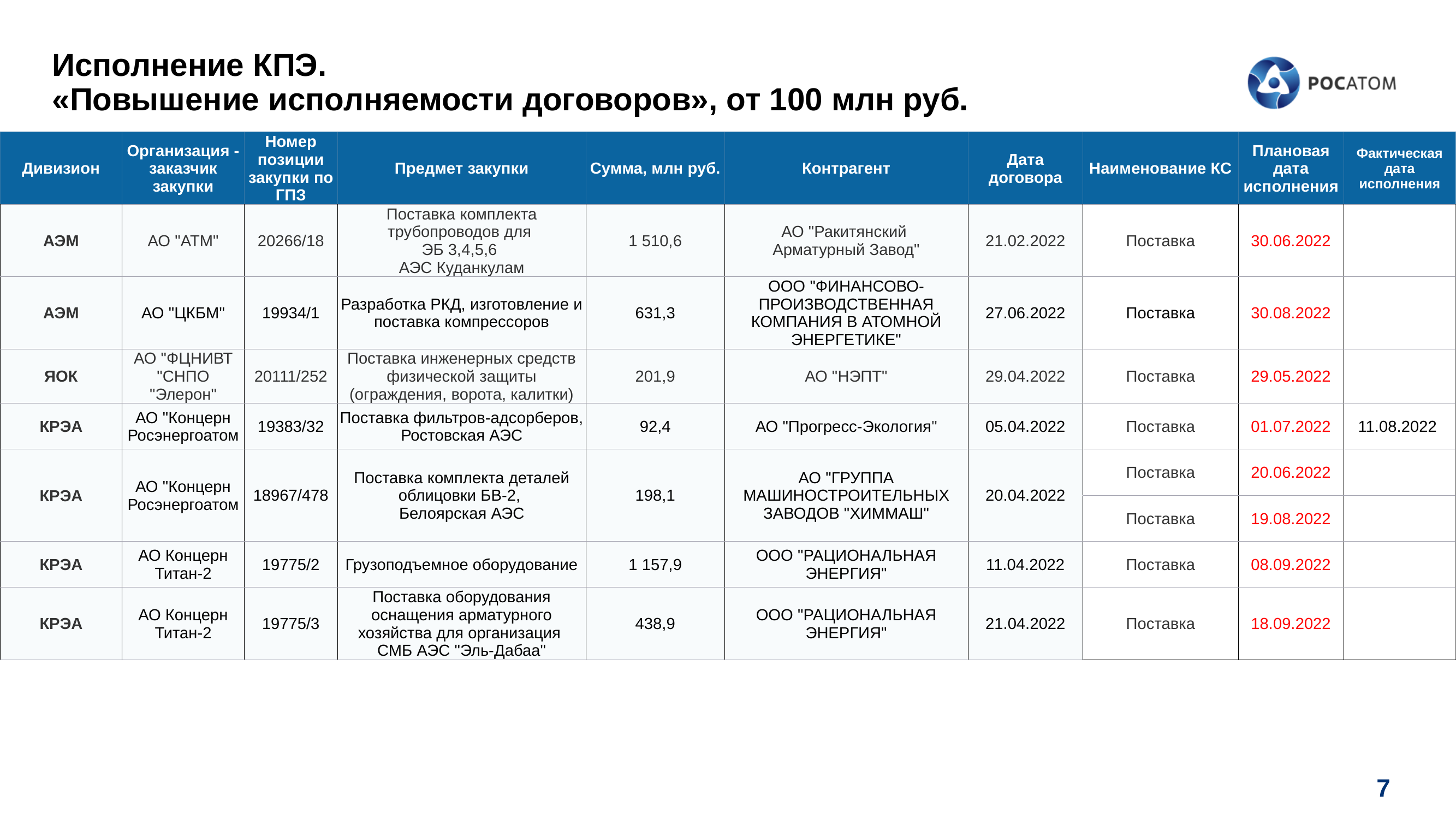

Исполнение КПЭ.
«Повышение исполняемости договоров», от 100 млн руб.
| Дивизион | Организация - заказчик закупки | Номер позиции закупки по ГПЗ | Предмет закупки | Сумма, млн руб. | Контрагент | Дата договора | Наименование КС | Плановая дата исполнения | Фактическая дата исполнения |
| --- | --- | --- | --- | --- | --- | --- | --- | --- | --- |
| АЭМ | АО "АТМ" | 20266/18 | Поставка комплекта трубопроводов для ЭБ 3,4,5,6 АЭС Куданкулам | 1 510,6 | АО "Ракитянский Арматурный Завод" | 21.02.2022 | Поставка | 30.06.2022 |  |
| АЭМ | АО "ЦКБМ" | 19934/1 | Разработка РКД, изготовление и поставка компрессоров | 631,3 | ООО "ФИНАНСОВО-ПРОИЗВОДСТВЕННАЯ КОМПАНИЯ В АТОМНОЙ ЭНЕРГЕТИКЕ" | 27.06.2022 | Поставка | 30.08.2022 |  |
| ЯОК | АО "ФЦНИВТ "СНПО "Элерон" | 20111/252 | Поставка инженерных средств физической защиты (ограждения, ворота, калитки) | 201,9 | АО "НЭПТ" | 29.04.2022 | Поставка | 29.05.2022 |  |
| КРЭА | АО "Концерн Росэнергоатом | 19383/32 | Поставка фильтров-адсорберов, Ростовская АЭС | 92,4 | АО "Прогресс-Экология" | 05.04.2022 | Поставка | 01.07.2022 | 11.08.2022 |
| КРЭА | АО "Концерн Росэнергоатом | 18967/478 | Поставка комплекта деталей облицовки БВ-2, Белоярская АЭС | 198,1 | АО "ГРУППА МАШИНОСТРОИТЕЛЬНЫХ ЗАВОДОВ "ХИММАШ" | 20.04.2022 | Поставка | 20.06.2022 |  |
|  |  |  |  |  |  |  | Поставка | 19.08.2022 |  |
| КРЭА | АО Концерн Титан-2 | 19775/2 | Грузоподъемное оборудование | 1 157,9 | ООО "РАЦИОНАЛЬНАЯ ЭНЕРГИЯ" | 11.04.2022 | Поставка | 08.09.2022 |  |
| КРЭА | АО Концерн Титан-2 | 19775/3 | Поставка оборудования оснащения арматурного хозяйства для организация СМБ АЭС "Эль-Дабаа" | 438,9 | ООО "РАЦИОНАЛЬНАЯ ЭНЕРГИЯ" | 21.04.2022 | Поставка | 18.09.2022 |  |